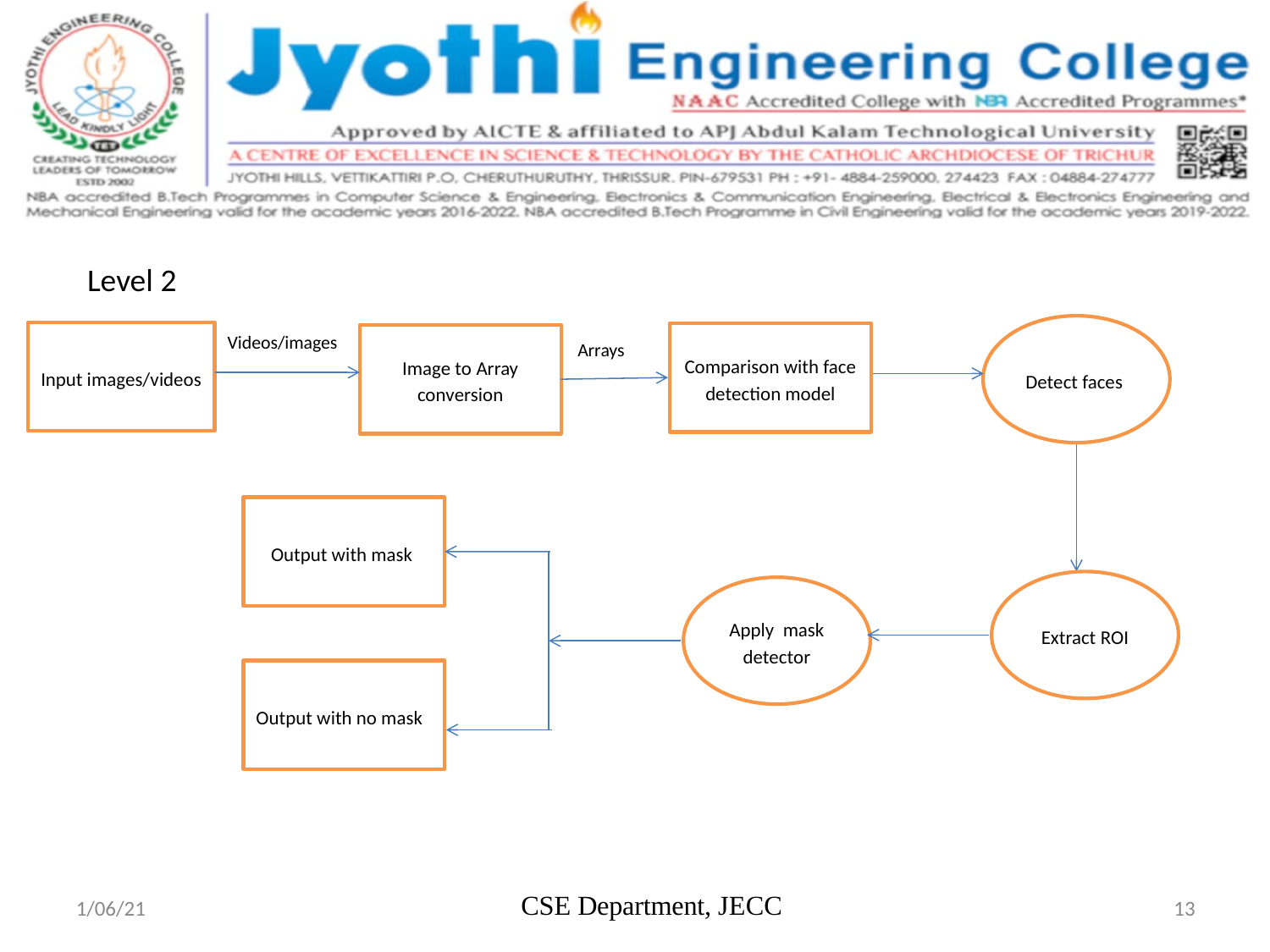

Level 2
Detect faces
Input images/videos
Comparison with face detection model
Videos/images
Image to Array conversion
Arrays
Output with mask
Extract ROI
Apply  mask detector
Output with no mask
CSE Department, JECC
1/06/21
13